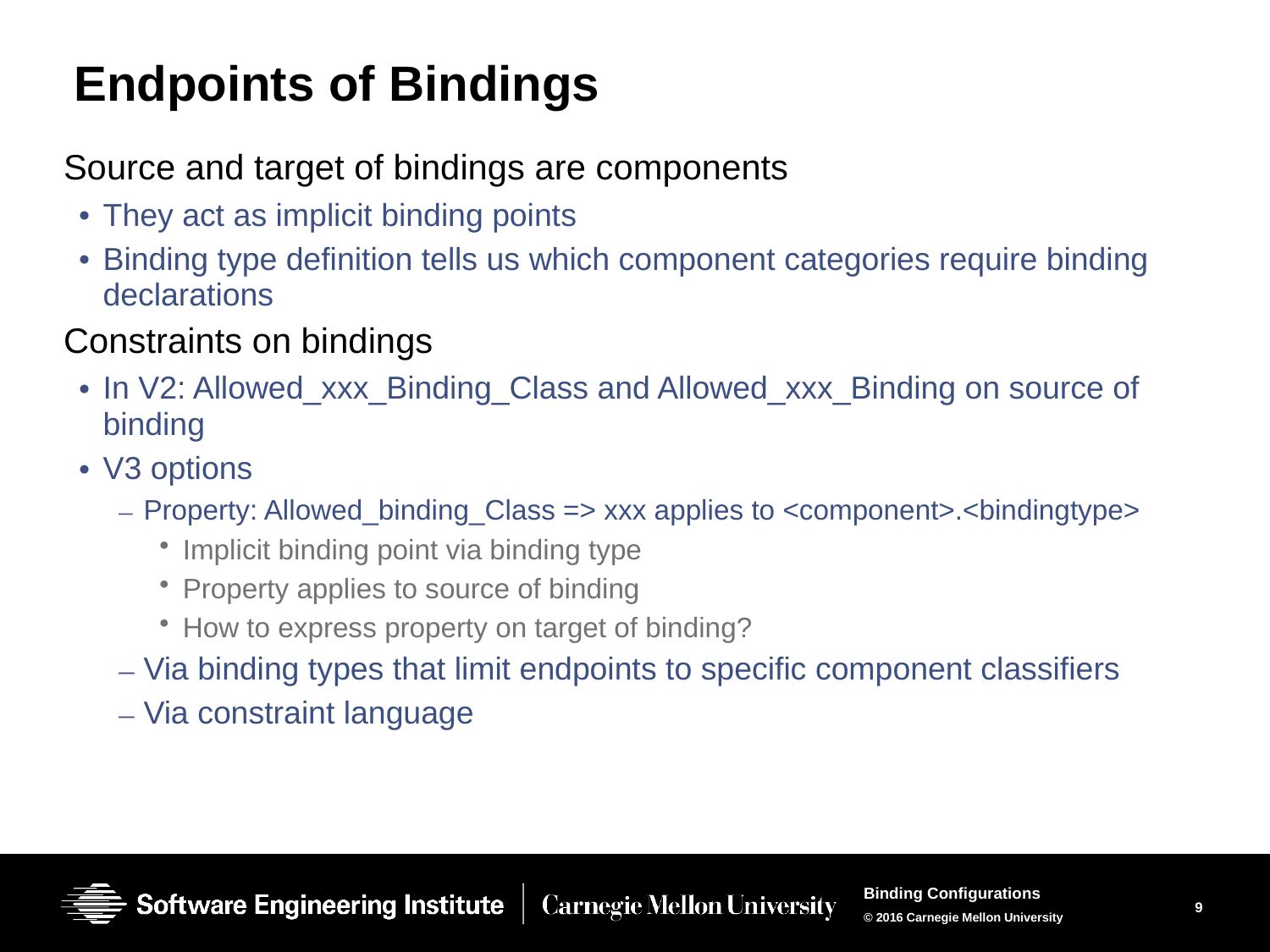

# Endpoints of Bindings
Source and target of bindings are components
They act as implicit binding points
Binding type definition tells us which component categories require binding declarations
Constraints on bindings
In V2: Allowed_xxx_Binding_Class and Allowed_xxx_Binding on source of binding
V3 options
Property: Allowed_binding_Class => xxx applies to <component>.<bindingtype>
Implicit binding point via binding type
Property applies to source of binding
How to express property on target of binding?
Via binding types that limit endpoints to specific component classifiers
Via constraint language